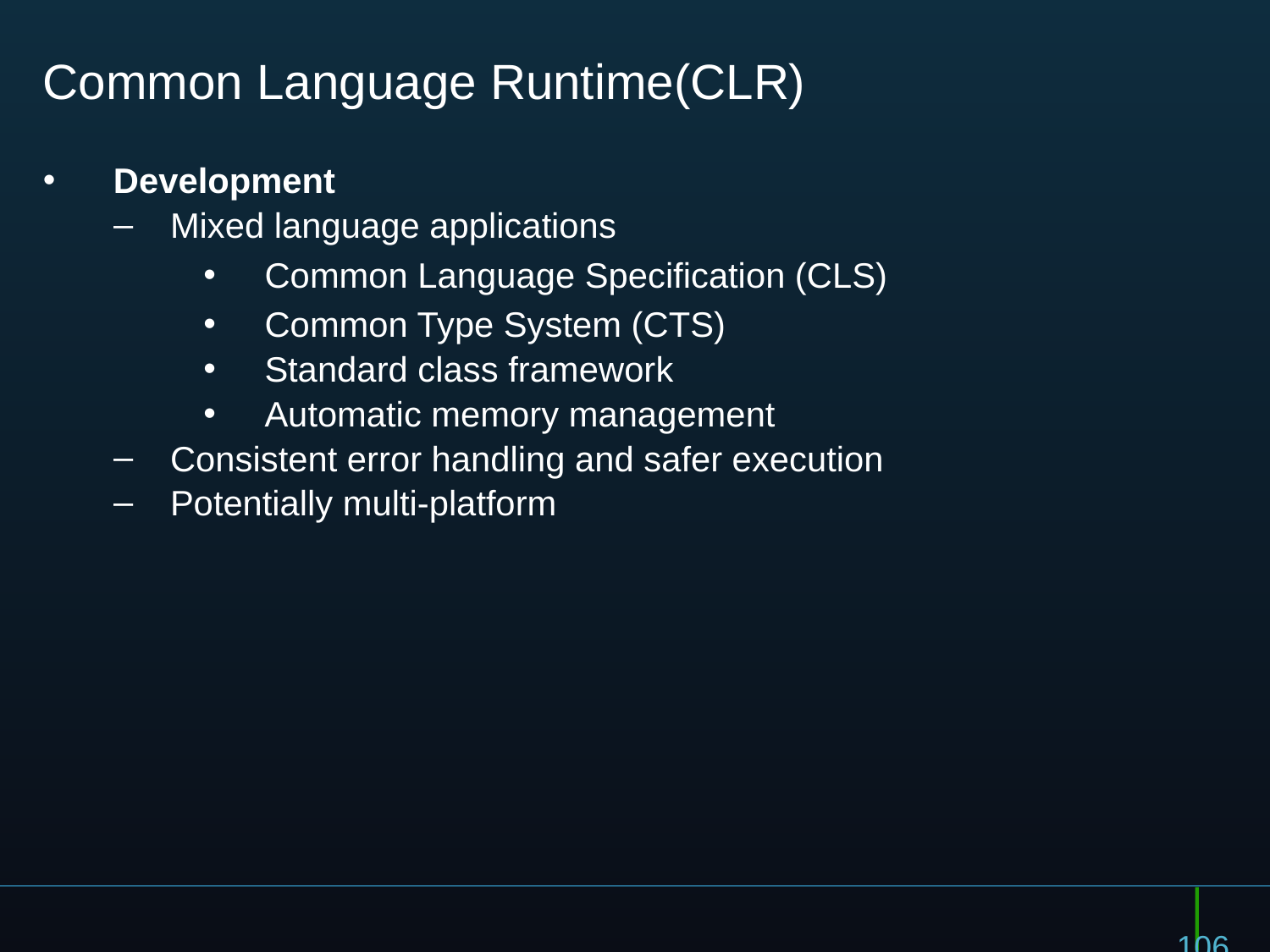

# Common Language Runtime(CLR)
Development
Mixed language applications
Common Language Specification (CLS)
Common Type System (CTS)
Standard class framework
Automatic memory management
Consistent error handling and safer execution
Potentially multi-platform

106